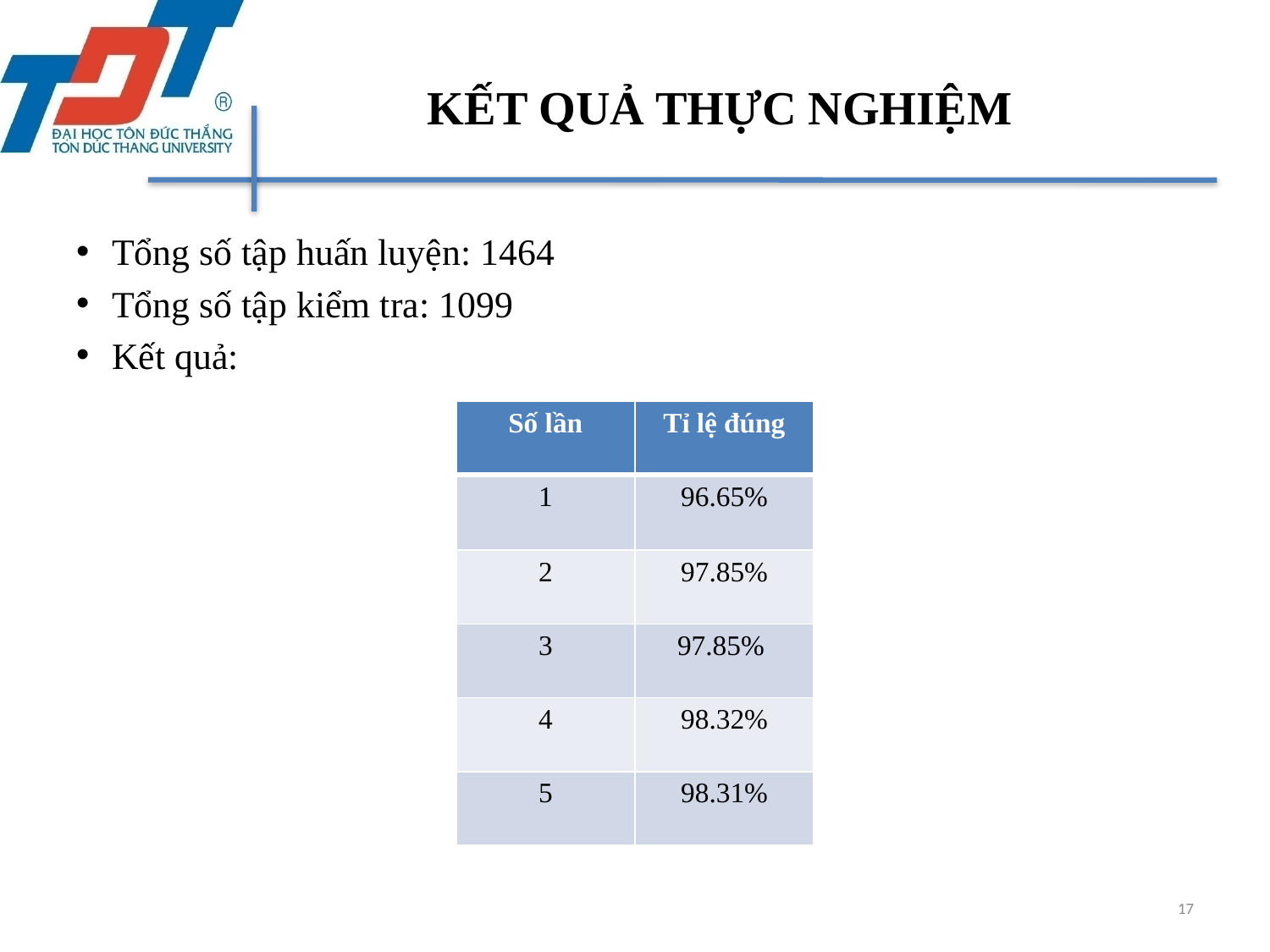

# KẾT QUẢ THỰC NGHIỆM
Tổng số tập huấn luyện: 1464
Tổng số tập kiểm tra: 1099
Kết quả:
| Số lần | Tỉ lệ đúng |
| --- | --- |
| 1 | 96.65% |
| 2 | 97.85% |
| 3 | 97.85% |
| 4 | 98.32% |
| 5 | 98.31% |
17